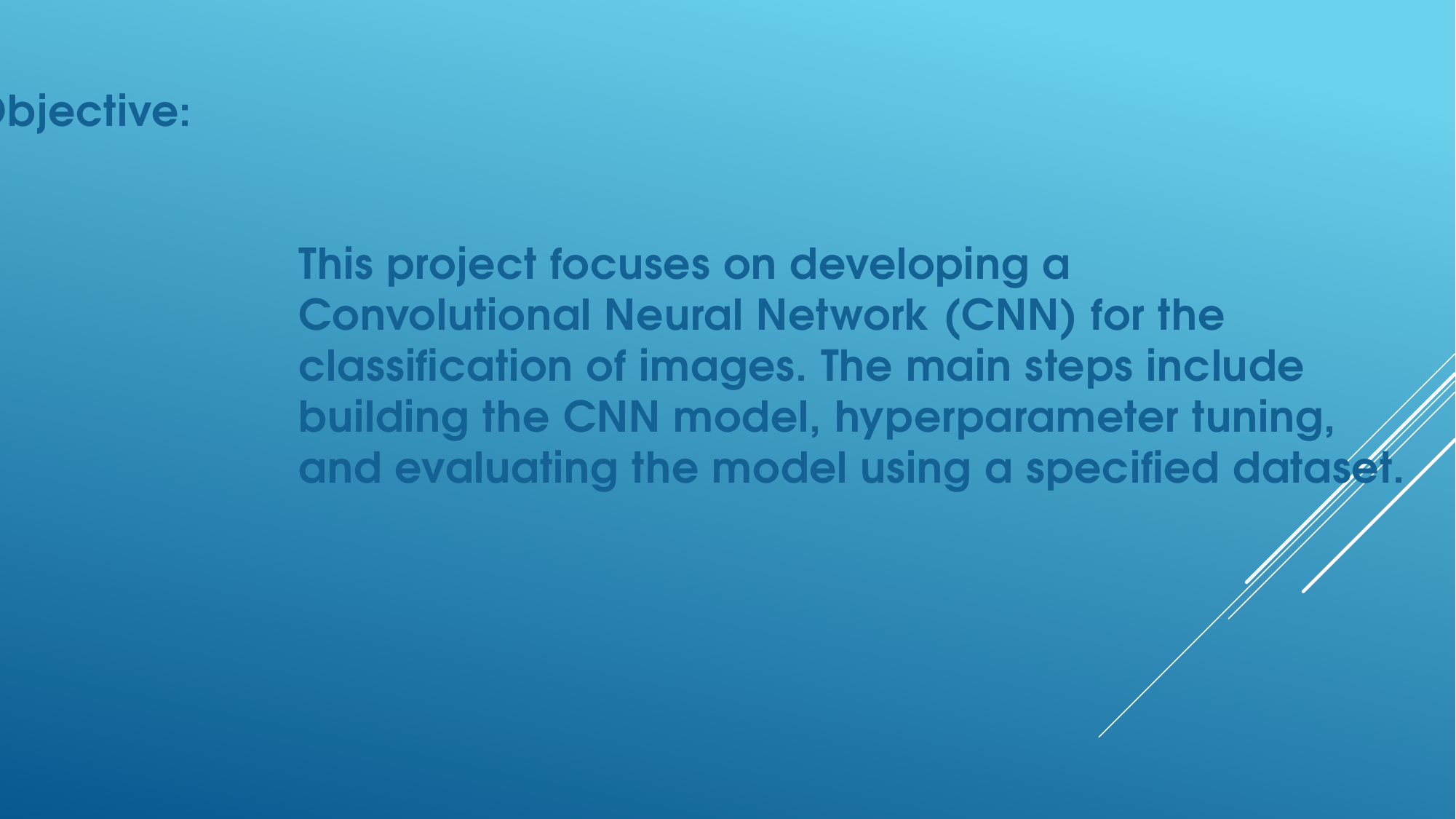

Objective:

	 		This project focuses on developing a
			Convolutional Neural Network (CNN) for the
			classification of images. The main steps include
			building the CNN model, hyperparameter tuning,
			and evaluating the model using a specified dataset.